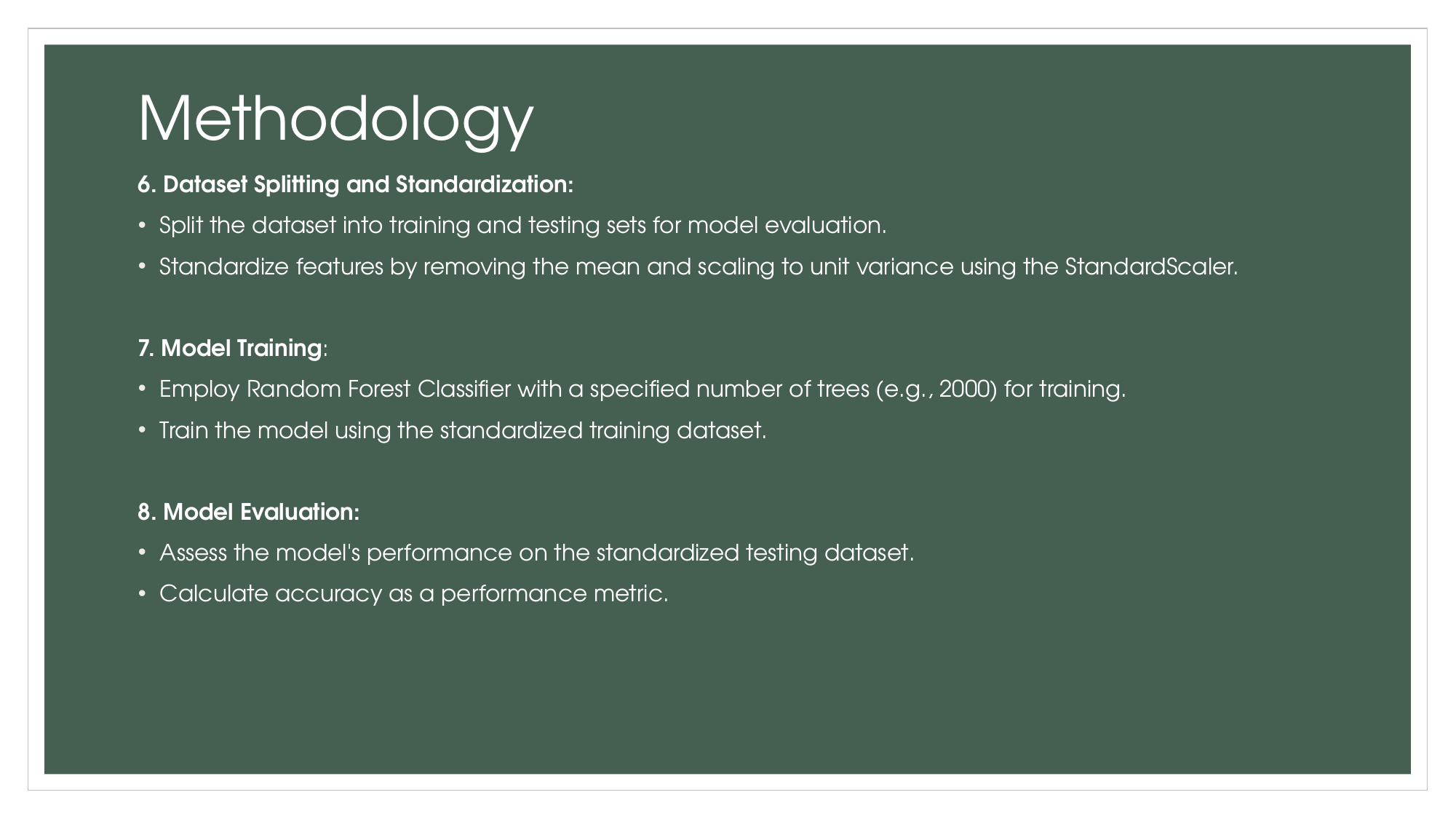

# Methodology
6.⁠ ⁠Dataset Splitting and Standardization:
Split the dataset into training and testing sets for model evaluation.
Standardize features by removing the mean and scaling to unit variance using the StandardScaler.

7.⁠ ⁠Model Training:
Employ Random Forest Classifier with a specified number of trees (e.g., 2000) for training.
Train the model using the standardized training dataset.

8.⁠ ⁠Model Evaluation:
Assess the model's performance on the standardized testing dataset.
Calculate accuracy as a performance metric.